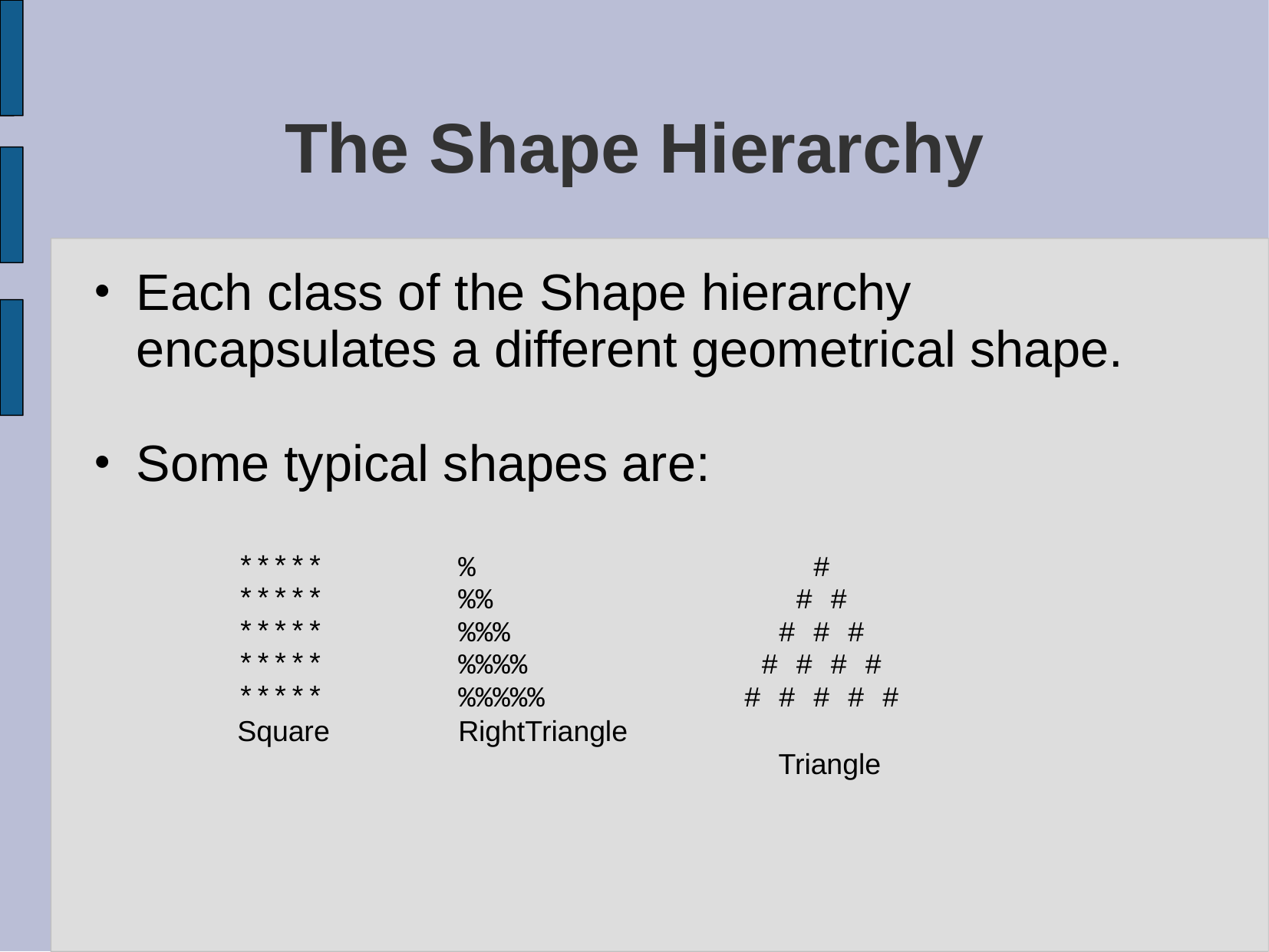

# The Shape Hierarchy
Each class of the Shape hierarchy  encapsulates a different geometrical shape.

Some typical shapes are:

| \*\*\*\*\* \*\*\*\*\* \*\*\*\*\* \*\*\*\*\* \*\*\*\*\* Square | % %% %%% %%%% %%%%% RightTriangle | # # # # # # # # # # # # # # # Triangle |
| --- | --- | --- |